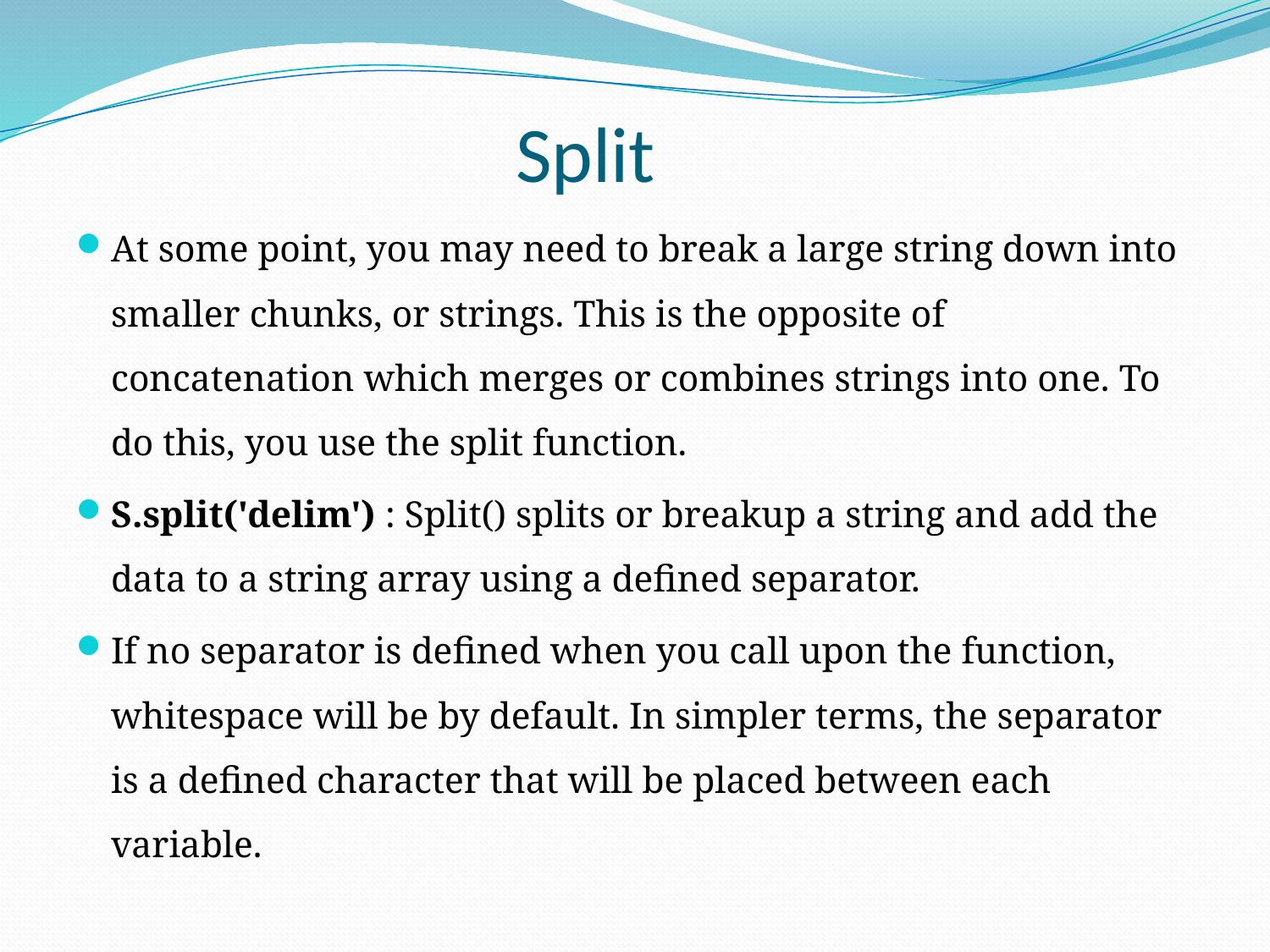

# Split
At some point, you may need to break a large string down into smaller chunks, or strings. This is the opposite of concatenation which merges or combines strings into one. To do this, you use the split function.
S.split('delim') : Split() splits or breakup a string and add the data to a string array using a defined separator.
If no separator is defined when you call upon the function, whitespace will be by default. In simpler terms, the separator is a defined character that will be placed between each variable.